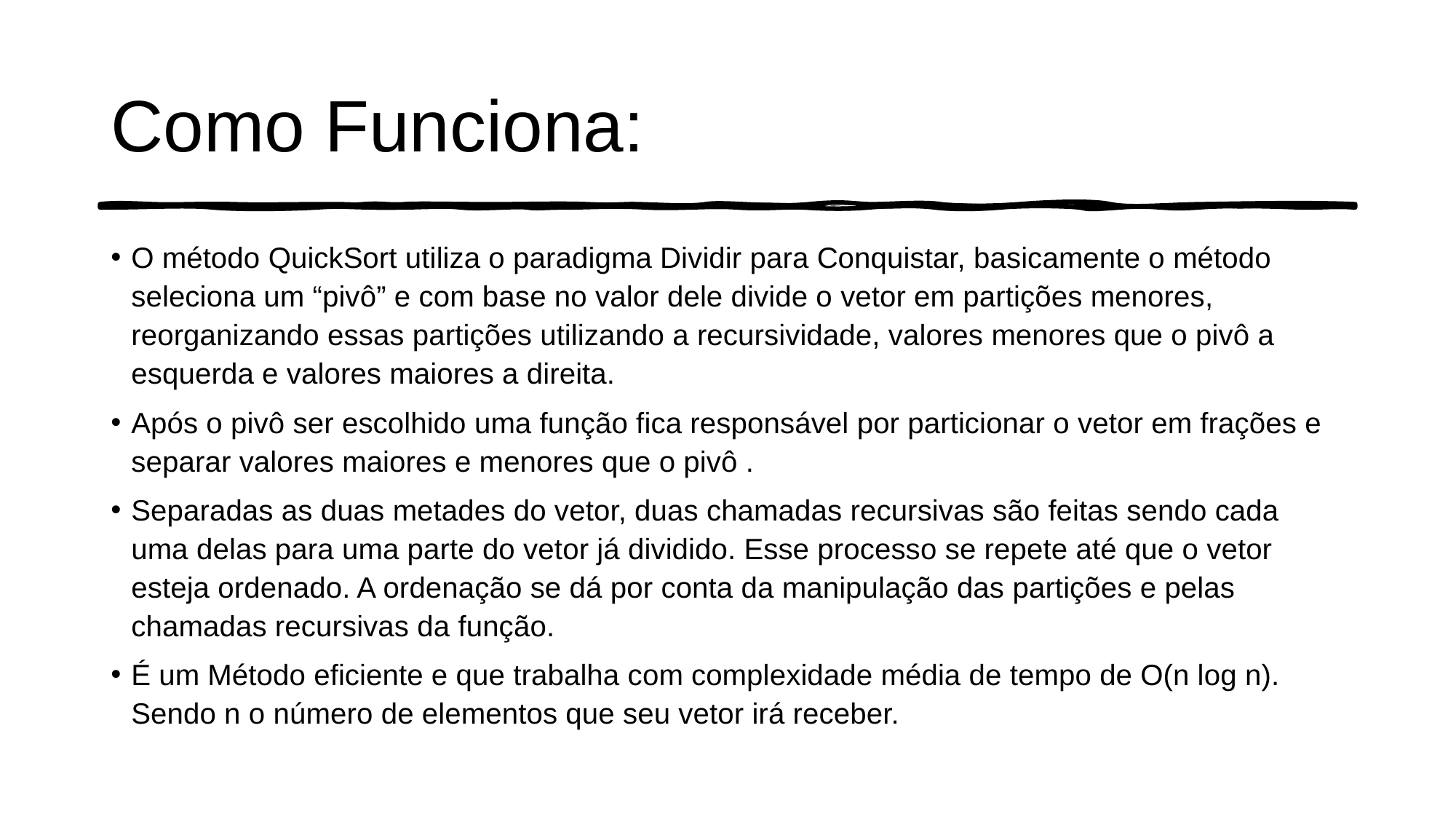

# Como Funciona:
O método QuickSort utiliza o paradigma Dividir para Conquistar, basicamente o método seleciona um “pivô” e com base no valor dele divide o vetor em partições menores, reorganizando essas partições utilizando a recursividade, valores menores que o pivô a esquerda e valores maiores a direita.
Após o pivô ser escolhido uma função fica responsável por particionar o vetor em frações e separar valores maiores e menores que o pivô .
Separadas as duas metades do vetor, duas chamadas recursivas são feitas sendo cada uma delas para uma parte do vetor já dividido. Esse processo se repete até que o vetor esteja ordenado. A ordenação se dá por conta da manipulação das partições e pelas chamadas recursivas da função.
É um Método eficiente e que trabalha com complexidade média de tempo de O(n log n). Sendo n o número de elementos que seu vetor irá receber.